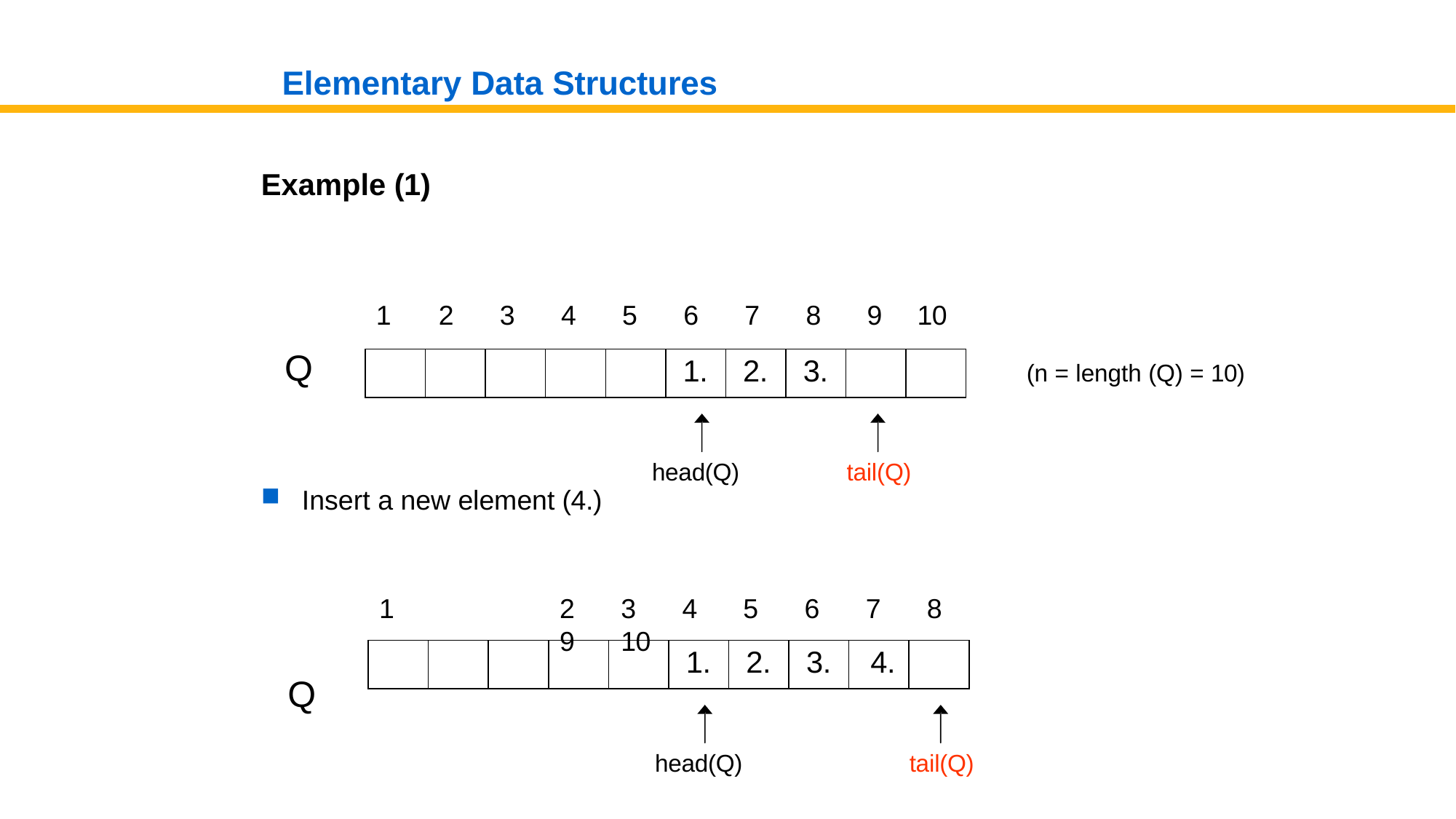

# Elementary Data Structures
Example (1)
1	2	3	4	5	6	7	8	9	10
Q
|  |  |  |  |  | 1. | 2. | 3. |  |  |
| --- | --- | --- | --- | --- | --- | --- | --- | --- | --- |
(n = length (Q) = 10)

head(Q)
tail(Q)
Insert a new element (4.)

1	2	3	4	5	6	7	8	9	10
Q
|  |  |  |  |  | 1. | 2. | 3. | 4. |  |
| --- | --- | --- | --- | --- | --- | --- | --- | --- | --- |

head(Q)
tail(Q)
Data Structures and Algorithms (148)